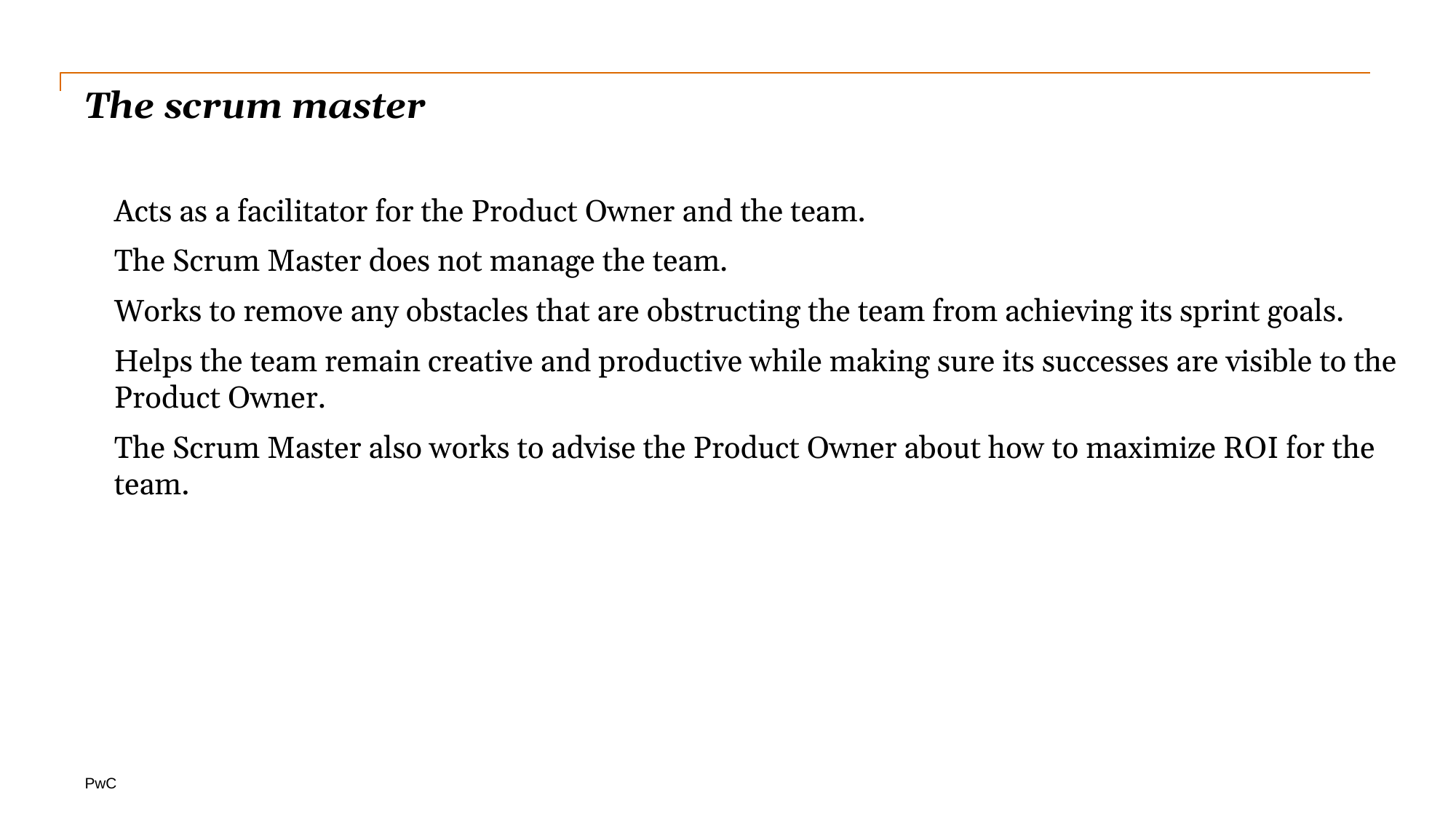

# The scrum master
Acts as a facilitator for the Product Owner and the team.
The Scrum Master does not manage the team.
Works to remove any obstacles that are obstructing the team from achieving its sprint goals.
Helps the team remain creative and productive while making sure its successes are visible to the Product Owner.
The Scrum Master also works to advise the Product Owner about how to maximize ROI for the team.